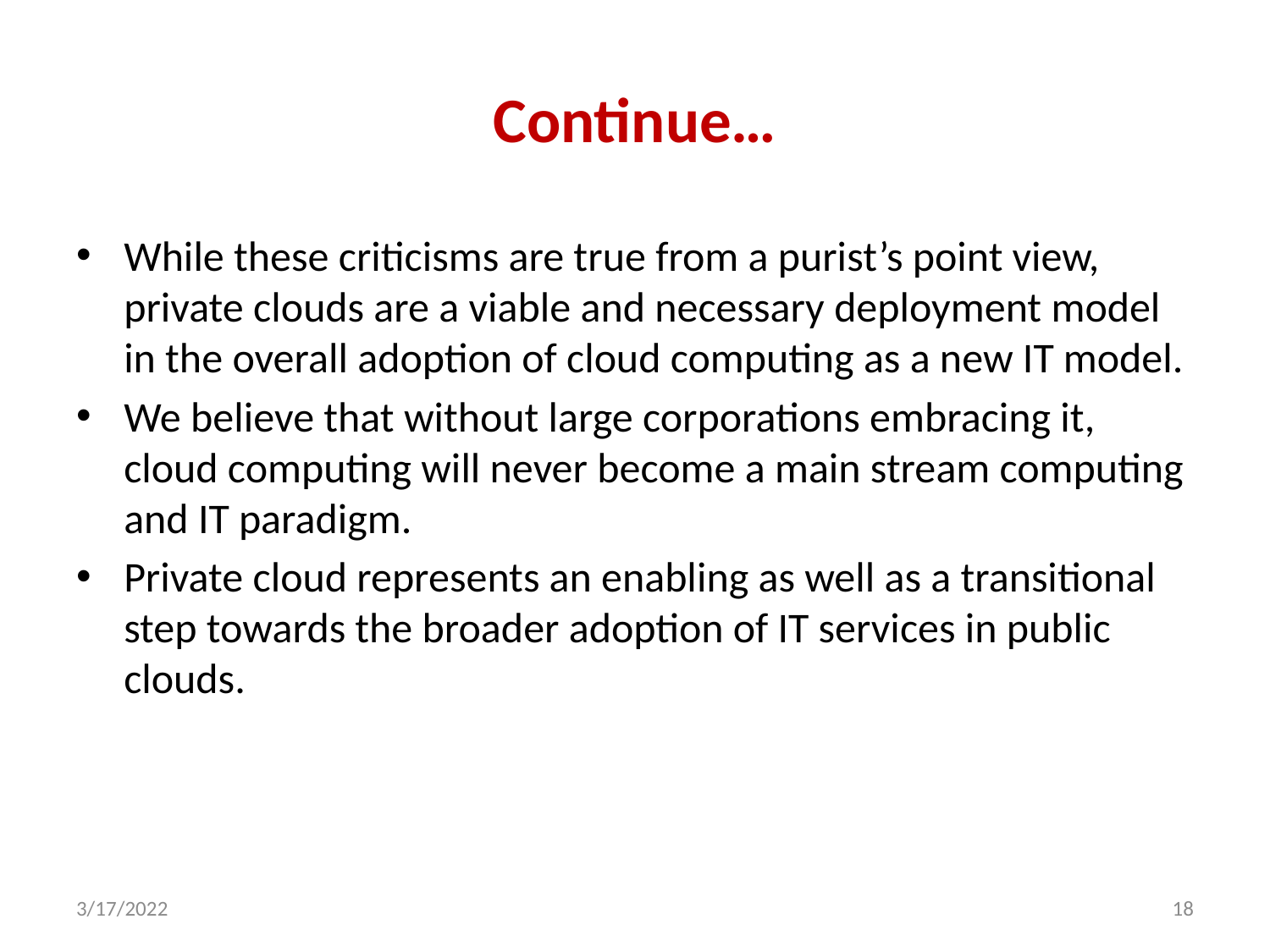

# Continue…
While these criticisms are true from a purist’s point view, private clouds are a viable and necessary deployment model in the overall adoption of cloud computing as a new IT model.
We believe that without large corporations embracing it, cloud computing will never become a main stream computing and IT paradigm.
Private cloud represents an enabling as well as a transitional step towards the broader adoption of IT services in public clouds.

3/17/2022
18